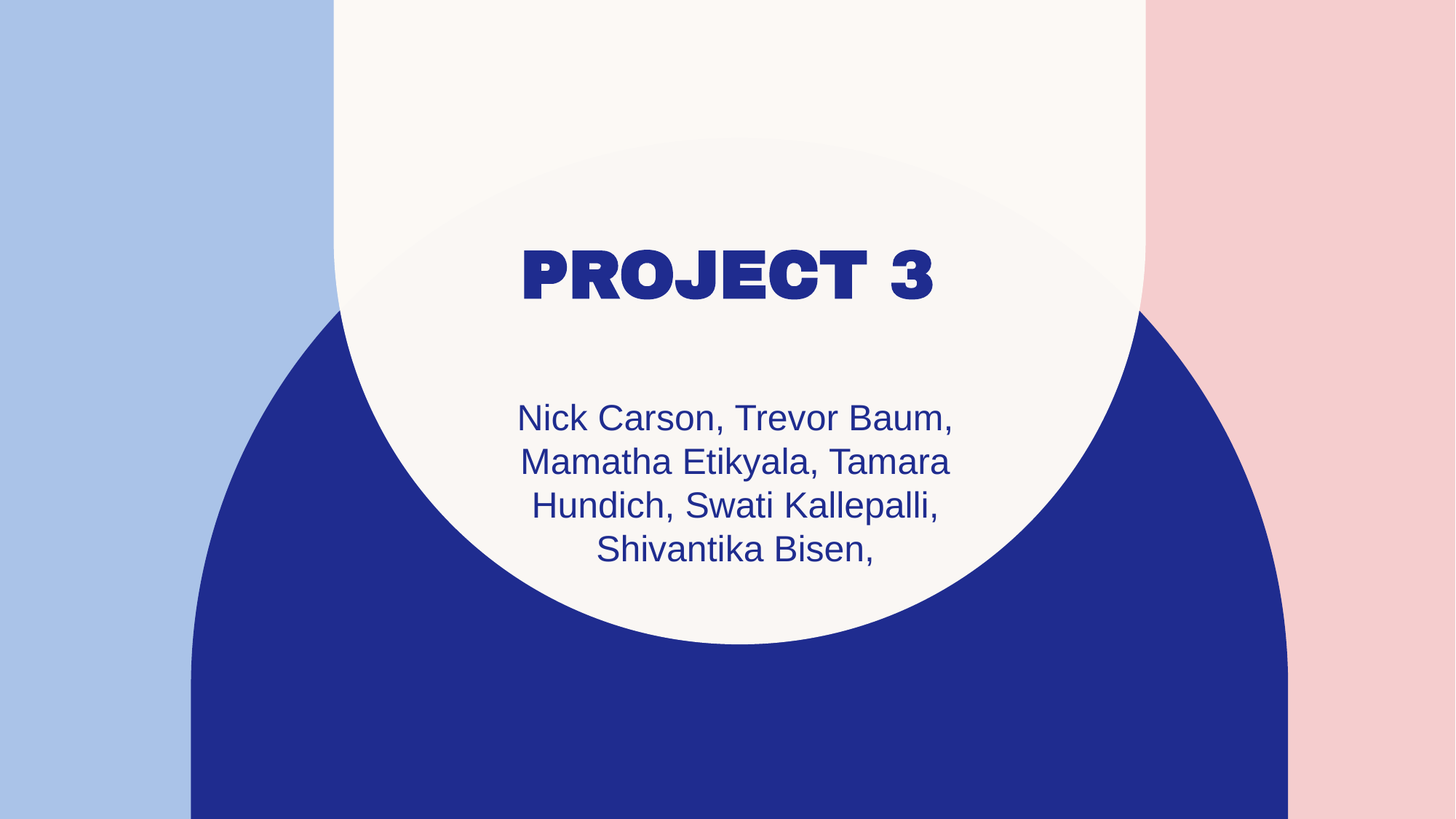

# Project 3
Nick Carson, Trevor Baum, Mamatha Etikyala, Tamara Hundich, Swati Kallepalli, Shivantika Bisen,